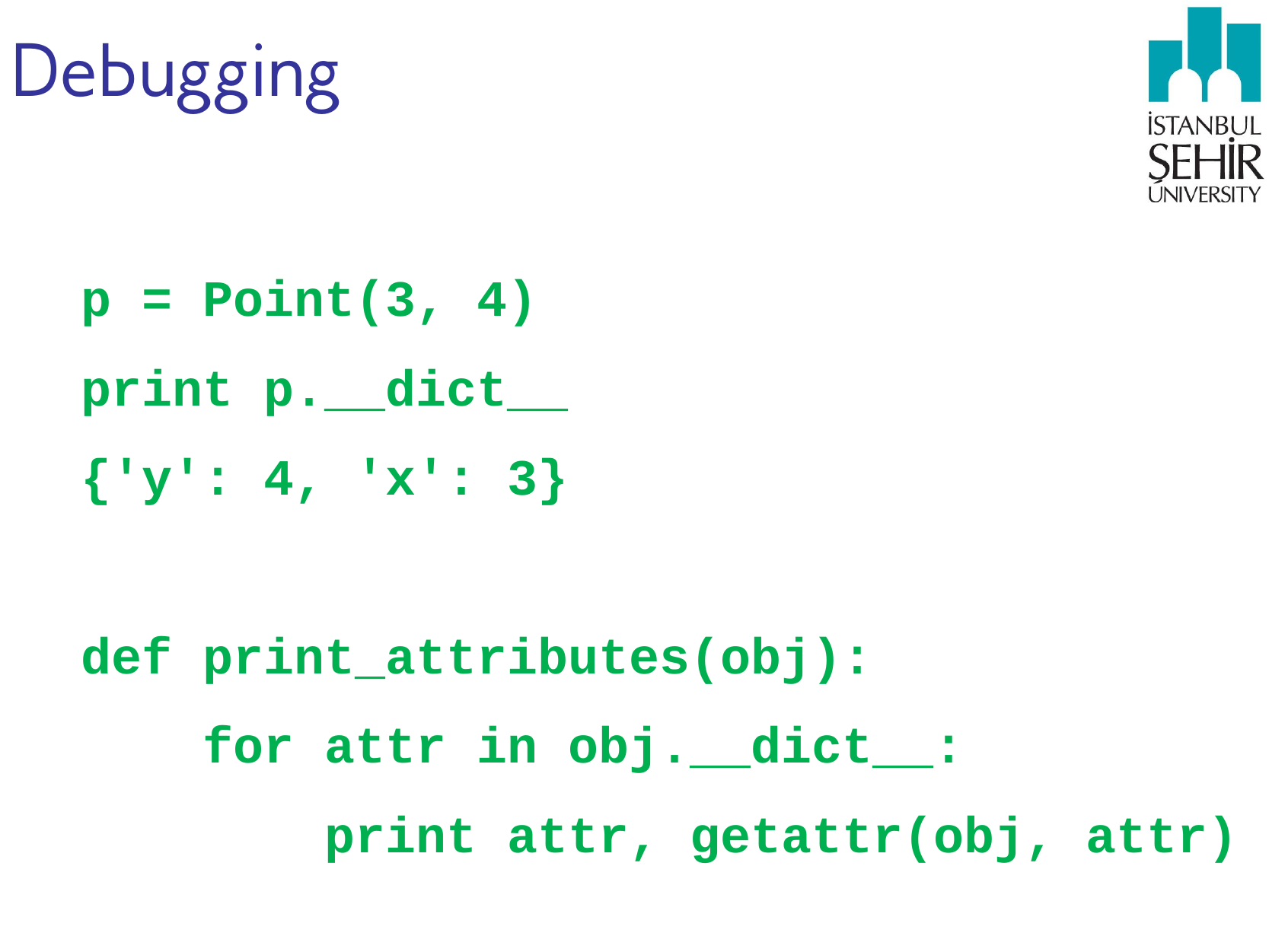

# Debugging
p = Point(3, 4)
print p.__dict__
{'y': 4, 'x': 3}

def print_attributes(obj):
    for attr in obj.__dict__:
        print attr, getattr(obj, attr)